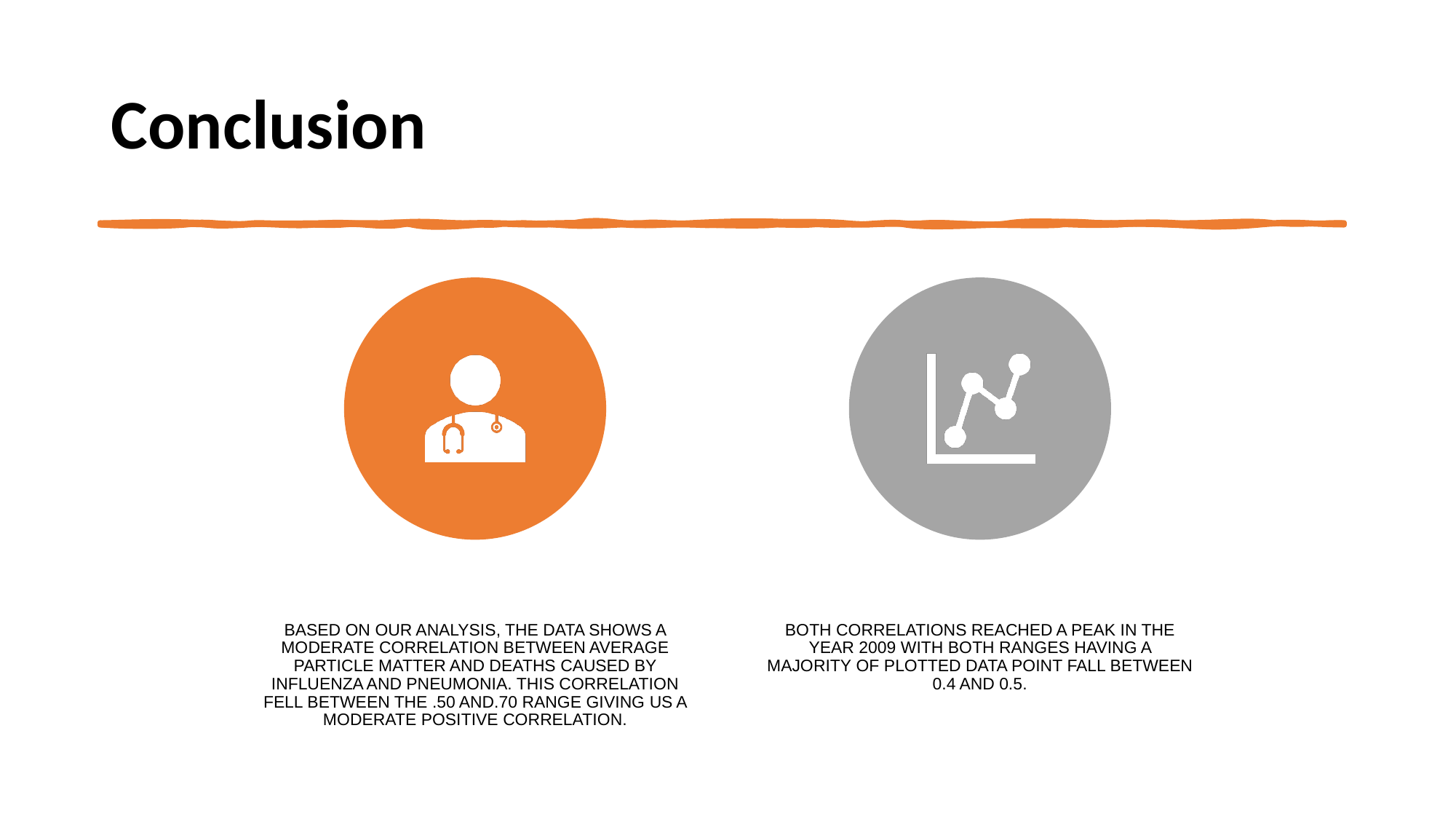

# Conclusion

BASED ON OUR ANALYSIS, THE DATA SHOWS A MODERATE CORRELATION BETWEEN AVERAGE PARTICLE MATTER AND DEATHS CAUSED BY INFLUENZA AND PNEUMONIA. THIS CORRELATION FELL BETWEEN THE .50 AND.70 RANGE GIVING US A MODERATE POSITIVE CORRELATION.

BOTH CORRELATIONS REACHED A PEAK IN THE YEAR 2009 WITH BOTH RANGES HAVING A MAJORITY OF PLOTTED DATA POINT FALL BETWEEN 0.4 AND 0.5.